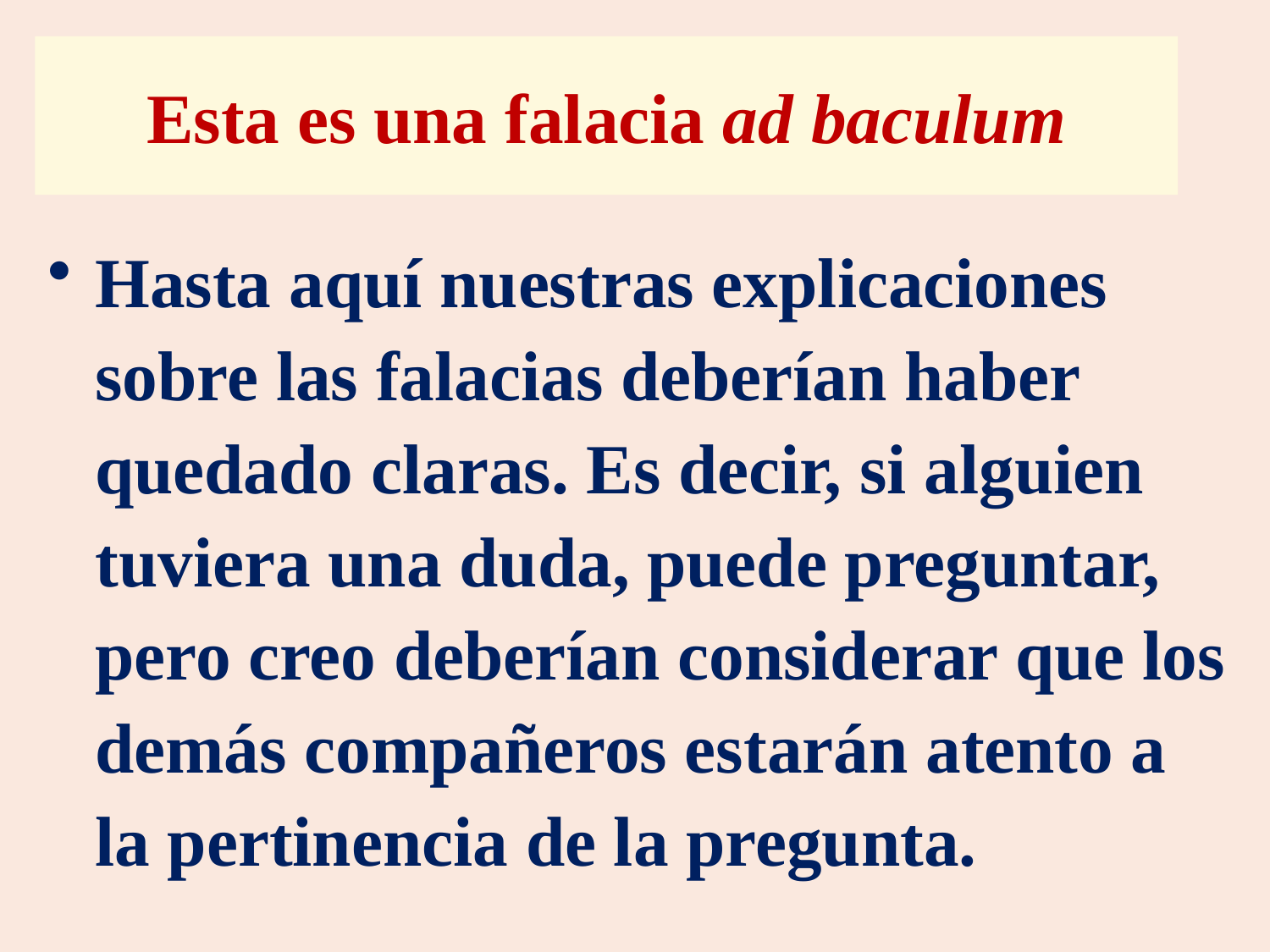

# Esta es una falacia ad baculum
Resumen de lo avanzado
Hasta aquí nuestras explicaciones sobre las falacias deberían haber quedado claras. Es decir, si alguien tuviera una duda, puede preguntar, pero creo deberían considerar que los demás compañeros estarán atento a la pertinencia de la pregunta.